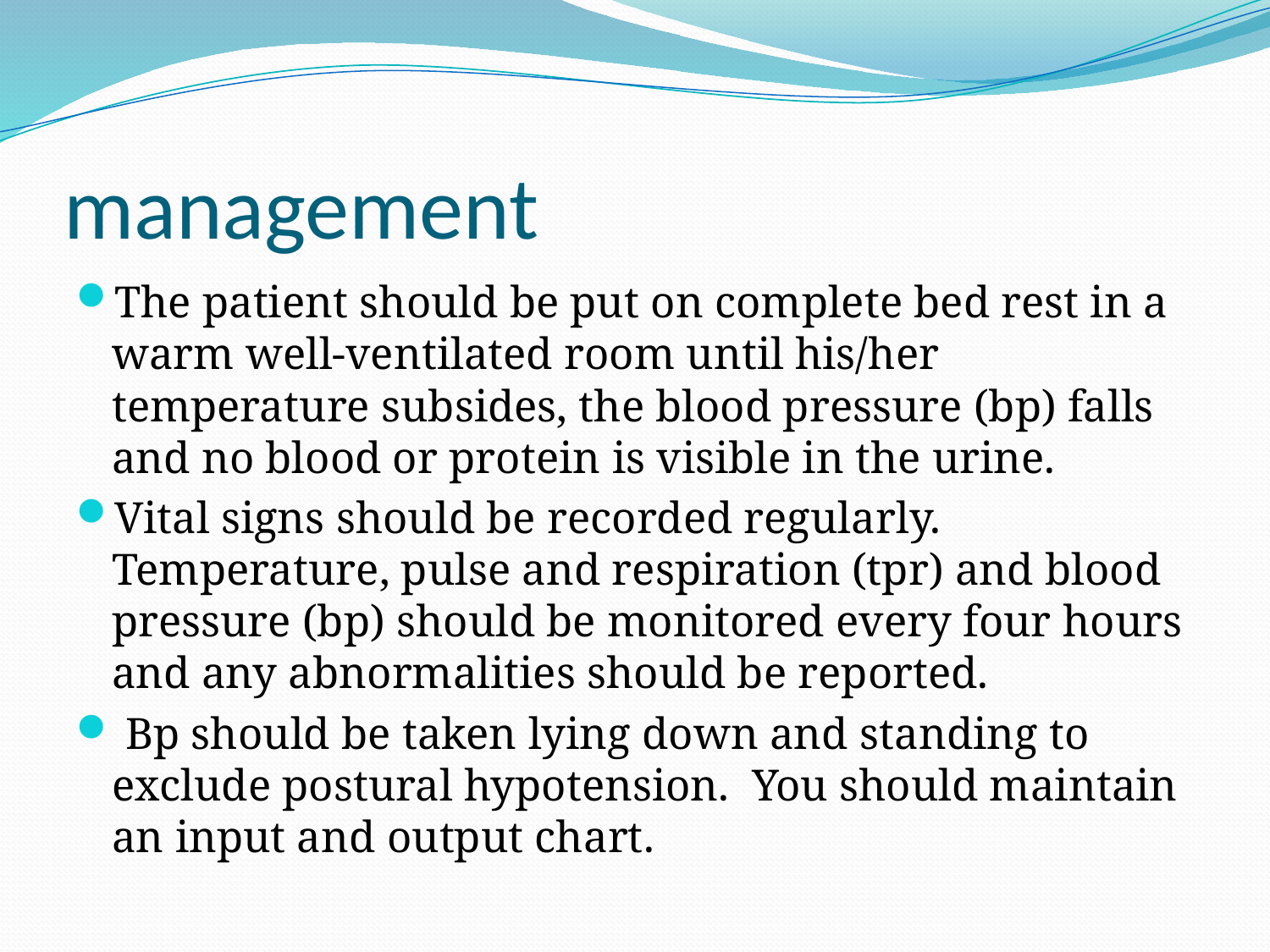

# management
The patient should be put on complete bed rest in a warm well-ventilated room until his/her temperature subsides, the blood pressure (bp) falls and no blood or protein is visible in the urine.
Vital signs should be recorded regularly. Temperature, pulse and respiration (tpr) and blood pressure (bp) should be monitored every four hours and any abnormalities should be reported.
 Bp should be taken lying down and standing to exclude postural hypotension.  You should maintain an input and output chart.